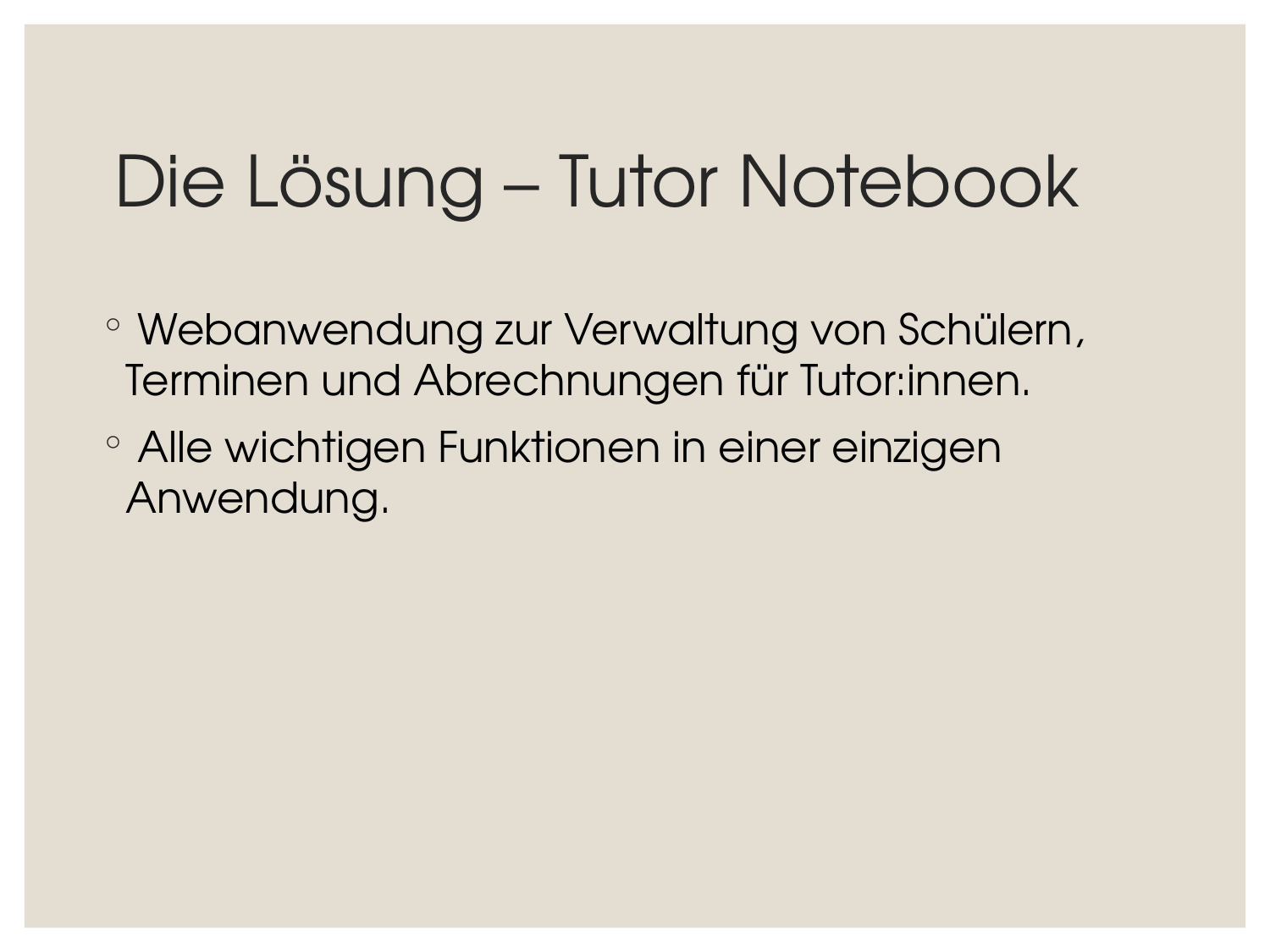

# Die Lösung – Tutor Notebook
 Webanwendung zur Verwaltung von Schülern, Terminen und Abrechnungen für Tutor:innen.
 Alle wichtigen Funktionen in einer einzigen Anwendung.